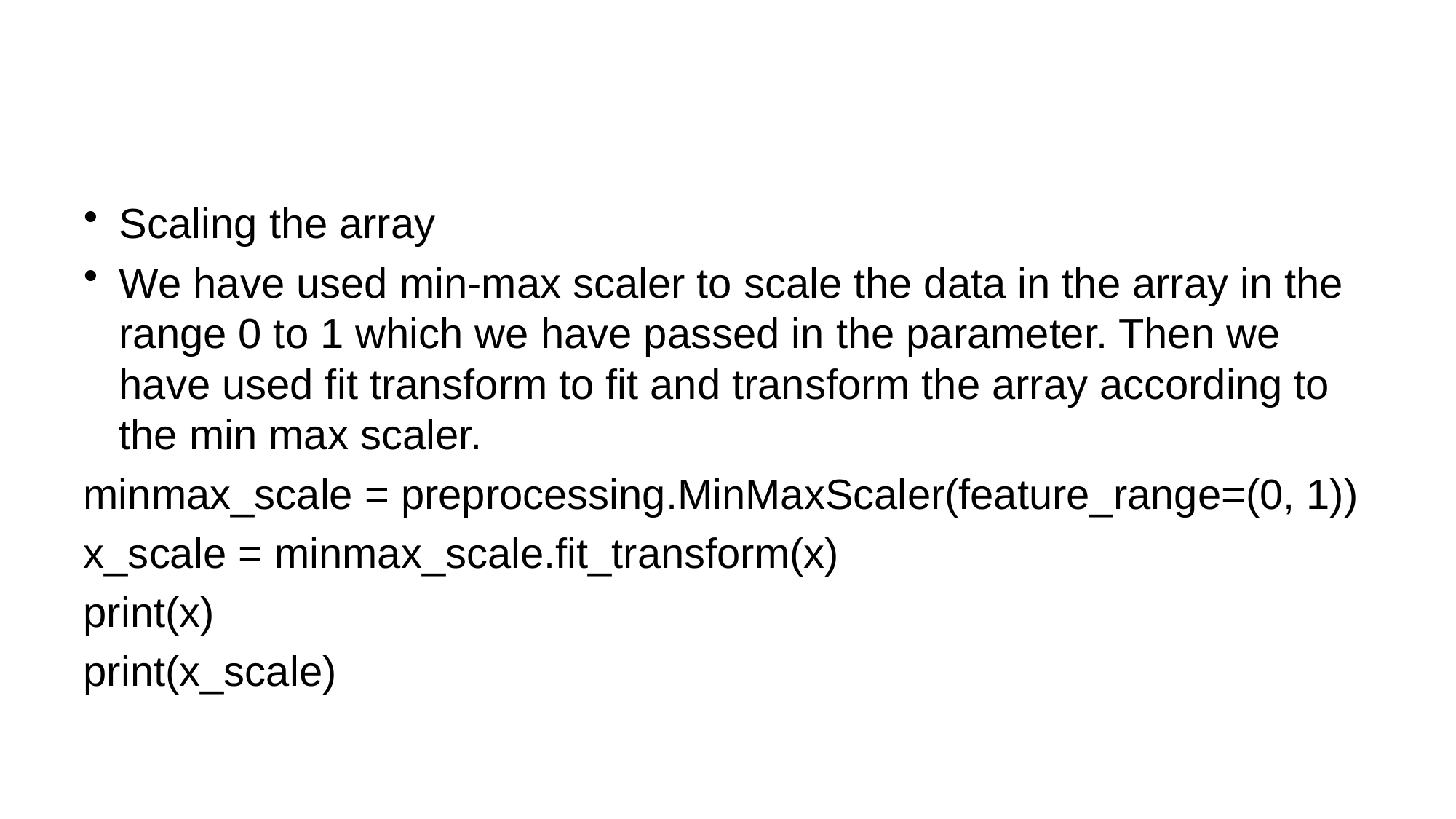

#
Scaling the array
We have used min-max scaler to scale the data in the array in the range 0 to 1 which we have passed in the parameter. Then we have used fit transform to fit and transform the array according to the min max scaler.
minmax_scale = preprocessing.MinMaxScaler(feature_range=(0, 1))
x_scale = minmax_scale.fit_transform(x)
print(x)
print(x_scale)